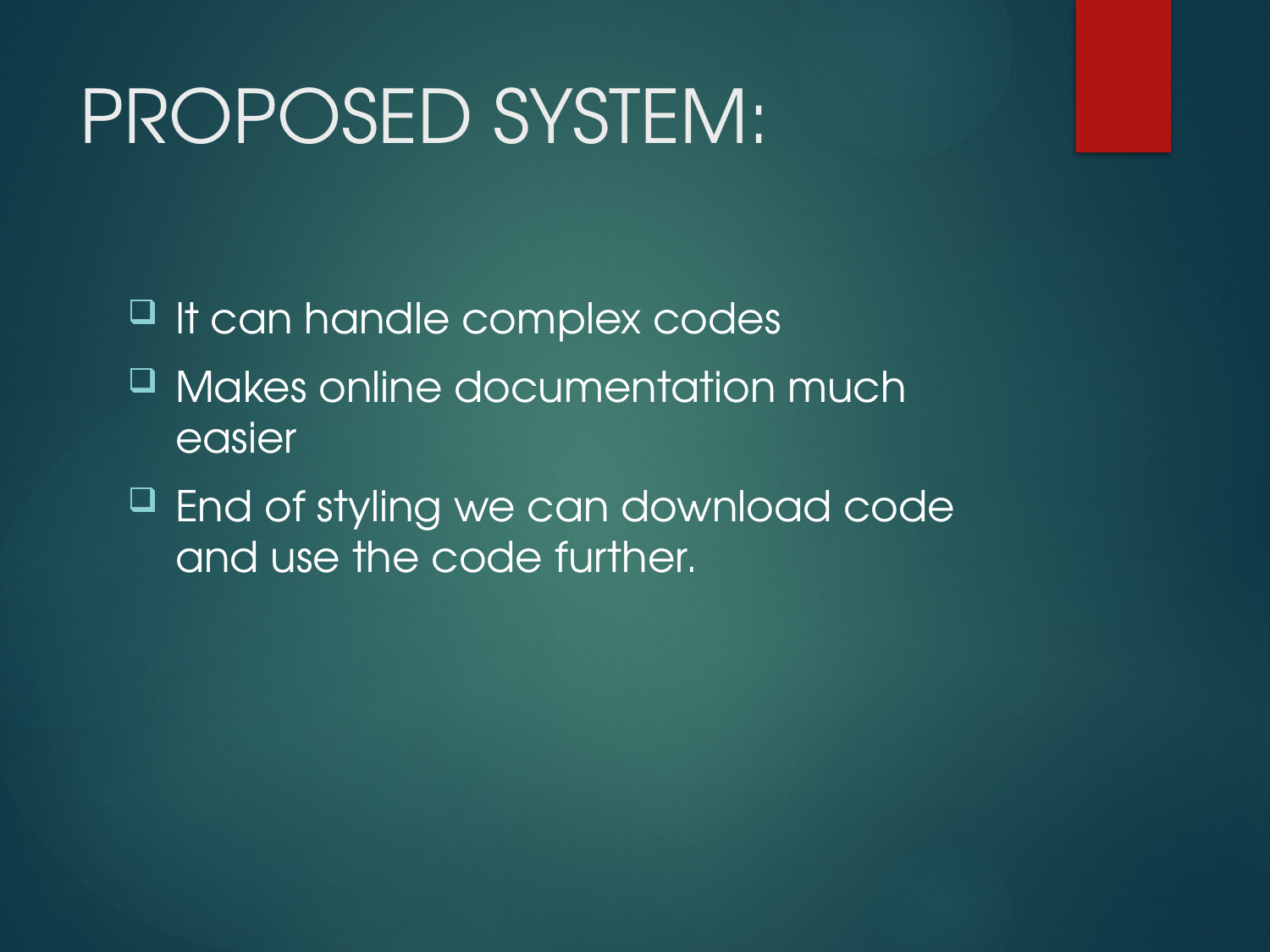

# PROPOSED SYSTEM:
It can handle complex codes
Makes online documentation much easier
End of styling we can download code and use the code further.